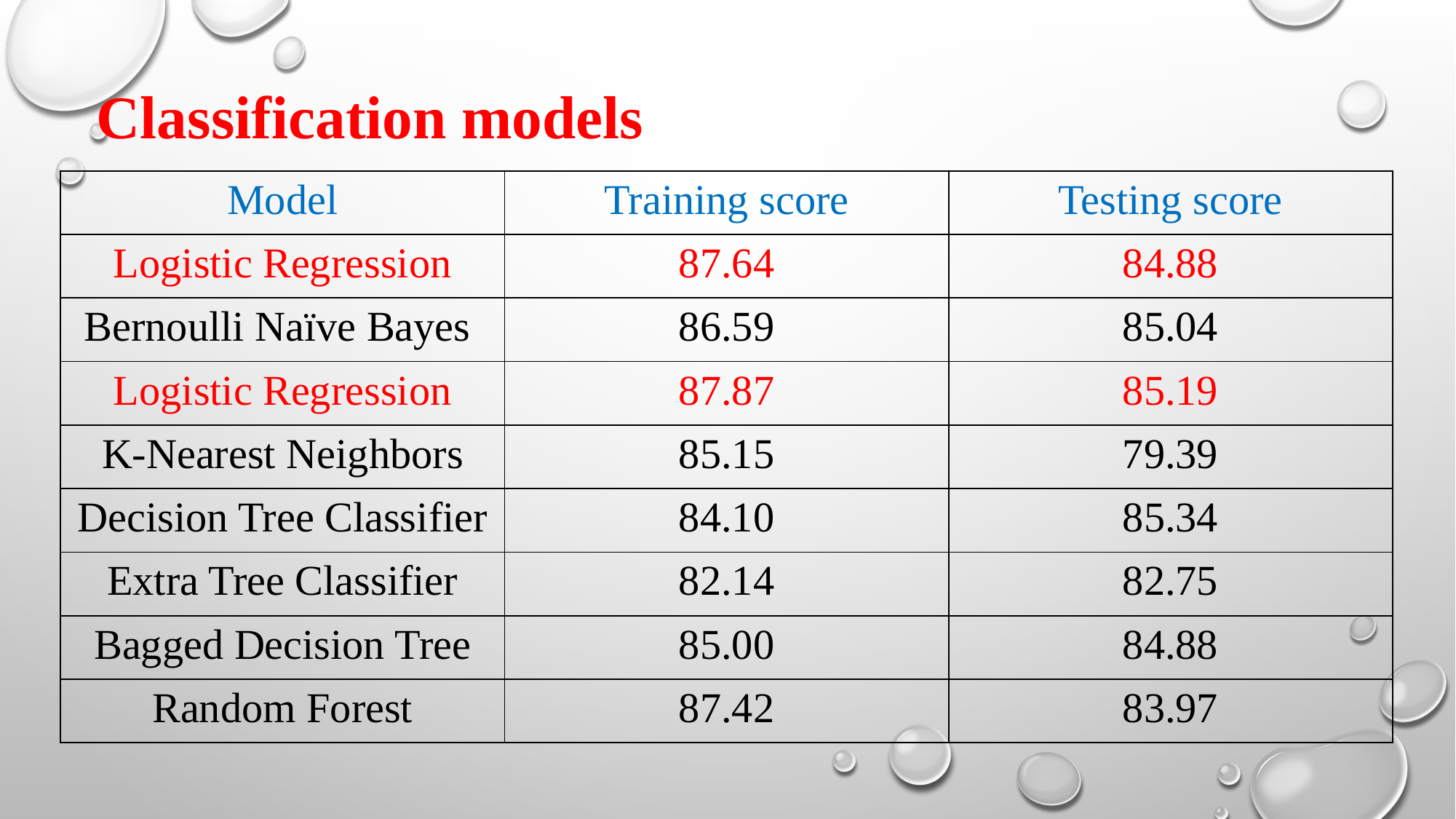

Classification models
| Model | Training score | Testing score |
| --- | --- | --- |
| Logistic Regression | 87.64 | 84.88 |
| Bernoulli Naïve Bayes | 86.59 | 85.04 |
| Logistic Regression | 87.87 | 85.19 |
| K-Nearest Neighbors | 85.15 | 79.39 |
| Decision Tree Classifier | 84.10 | 85.34 |
| Extra Tree Classifier | 82.14 | 82.75 |
| Bagged Decision Tree | 85.00 | 84.88 |
| Random Forest | 87.42 | 83.97 |